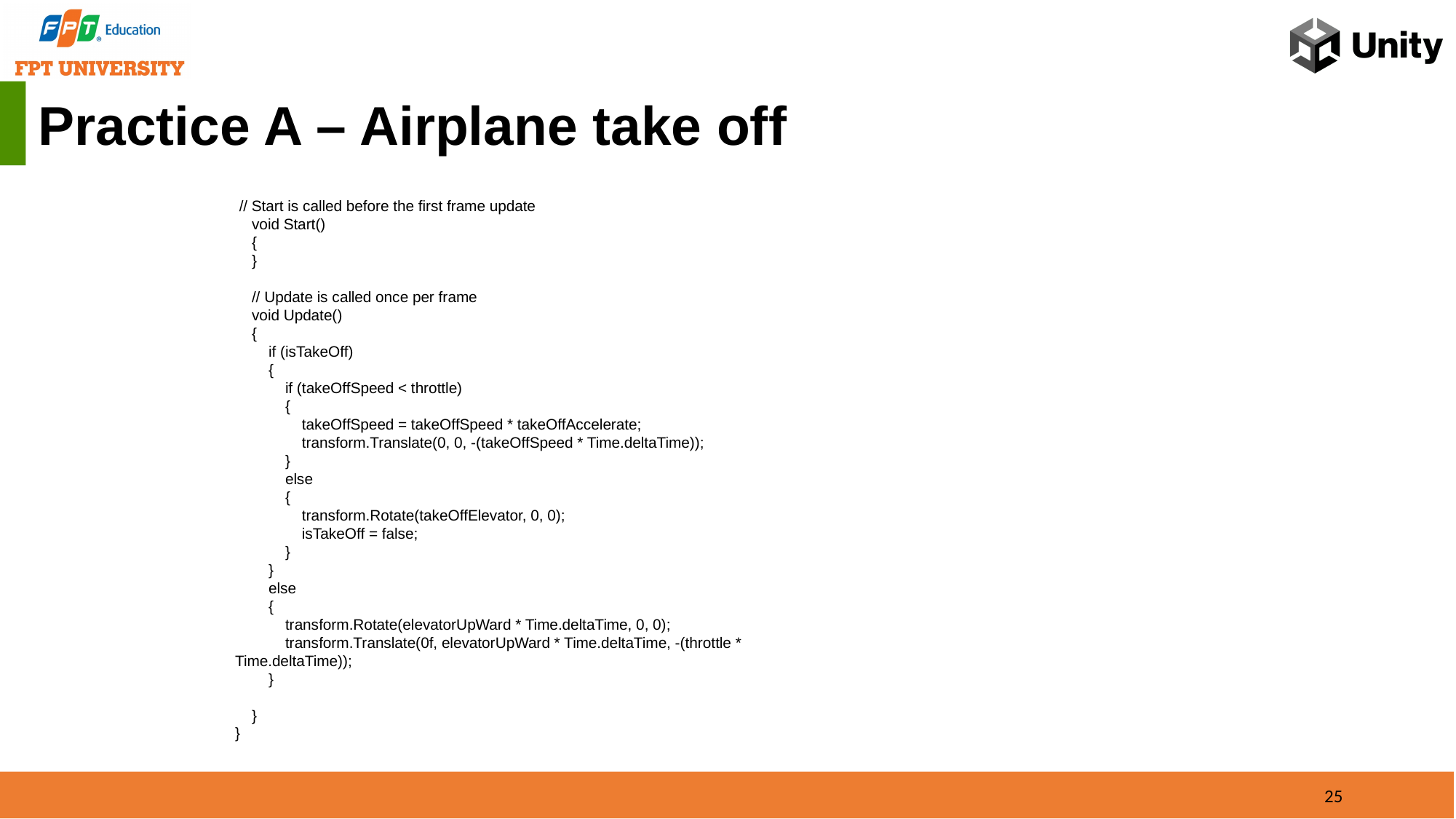

Practice A – Airplane take off
 // Start is called before the first frame update
    void Start()
    {
    }

    // Update is called once per frame
    void Update()
    {
        if (isTakeOff)
        {
            if (takeOffSpeed < throttle)
            {
                takeOffSpeed = takeOffSpeed * takeOffAccelerate;
                transform.Translate(0, 0, -(takeOffSpeed * Time.deltaTime));
            }
            else
            {
                transform.Rotate(takeOffElevator, 0, 0);
                isTakeOff = false;
            }
        }
        else
        {
            transform.Rotate(elevatorUpWard * Time.deltaTime, 0, 0);
            transform.Translate(0f, elevatorUpWard * Time.deltaTime, -(throttle * Time.deltaTime));
        }

    }
}

25